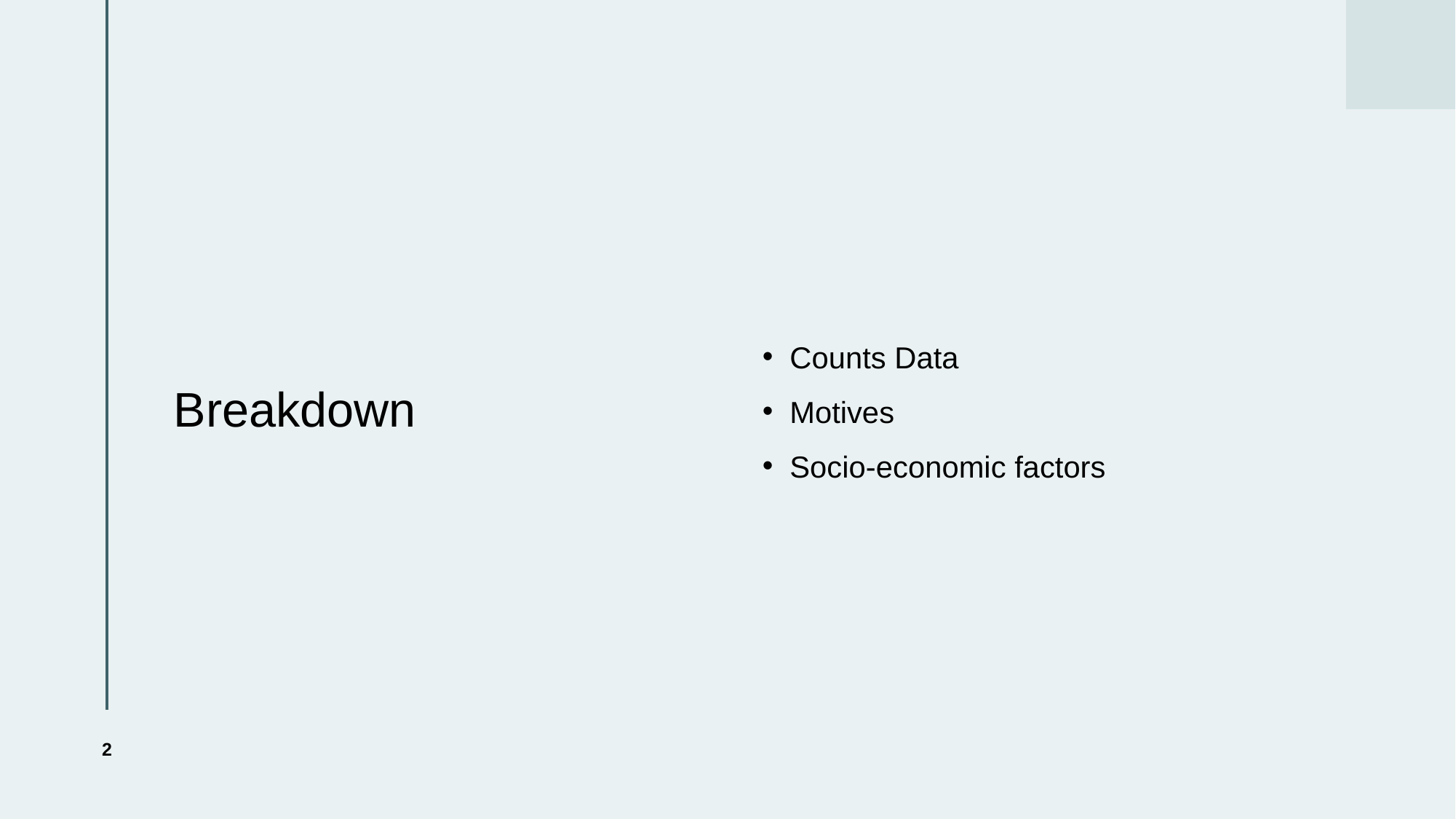

# Breakdown
Counts Data
Motives
Socio-economic factors
2